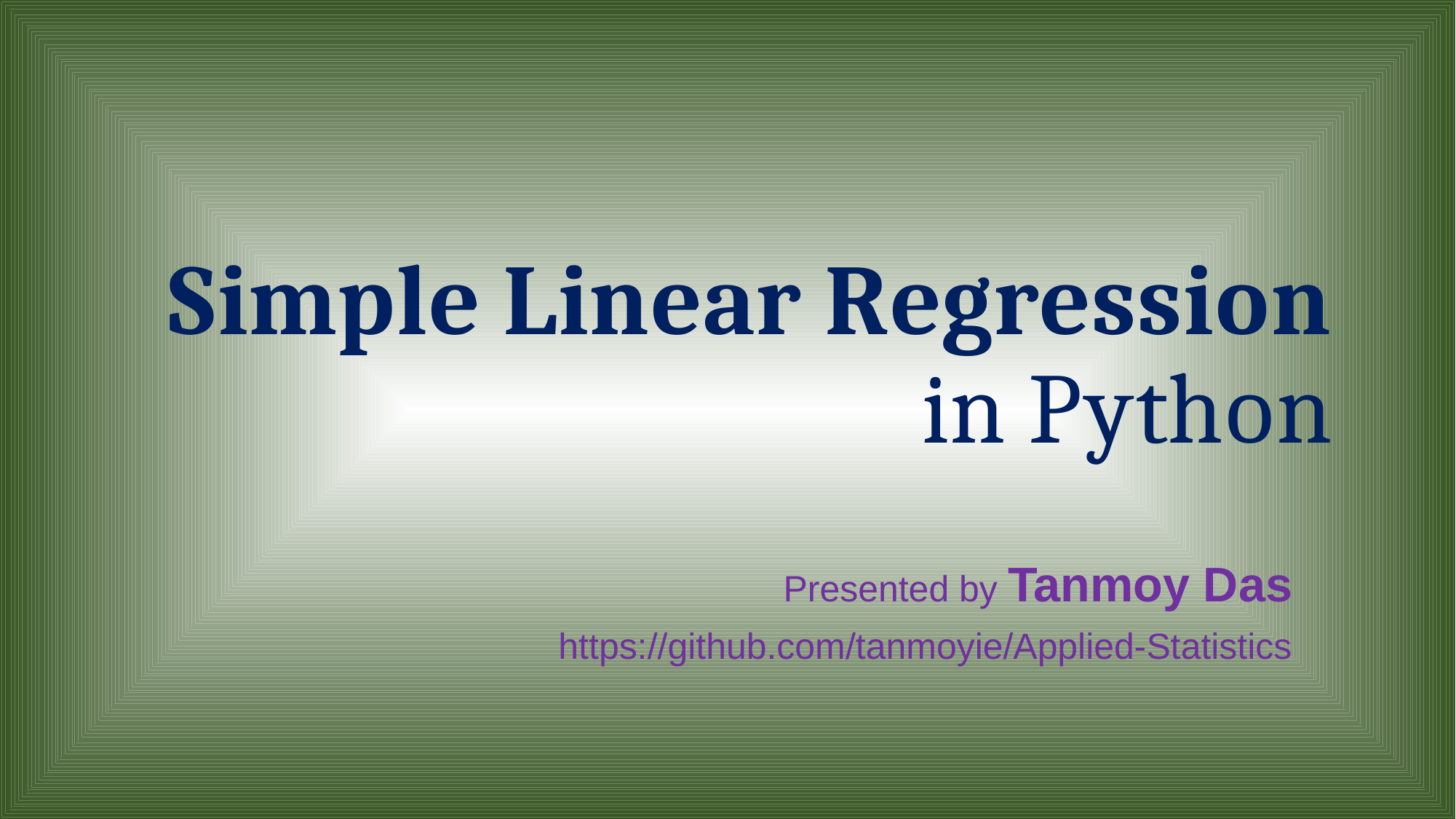

# Simple Linear Regression in Python
Presented by Tanmoy Das
https://github.com/tanmoyie/Applied-Statistics